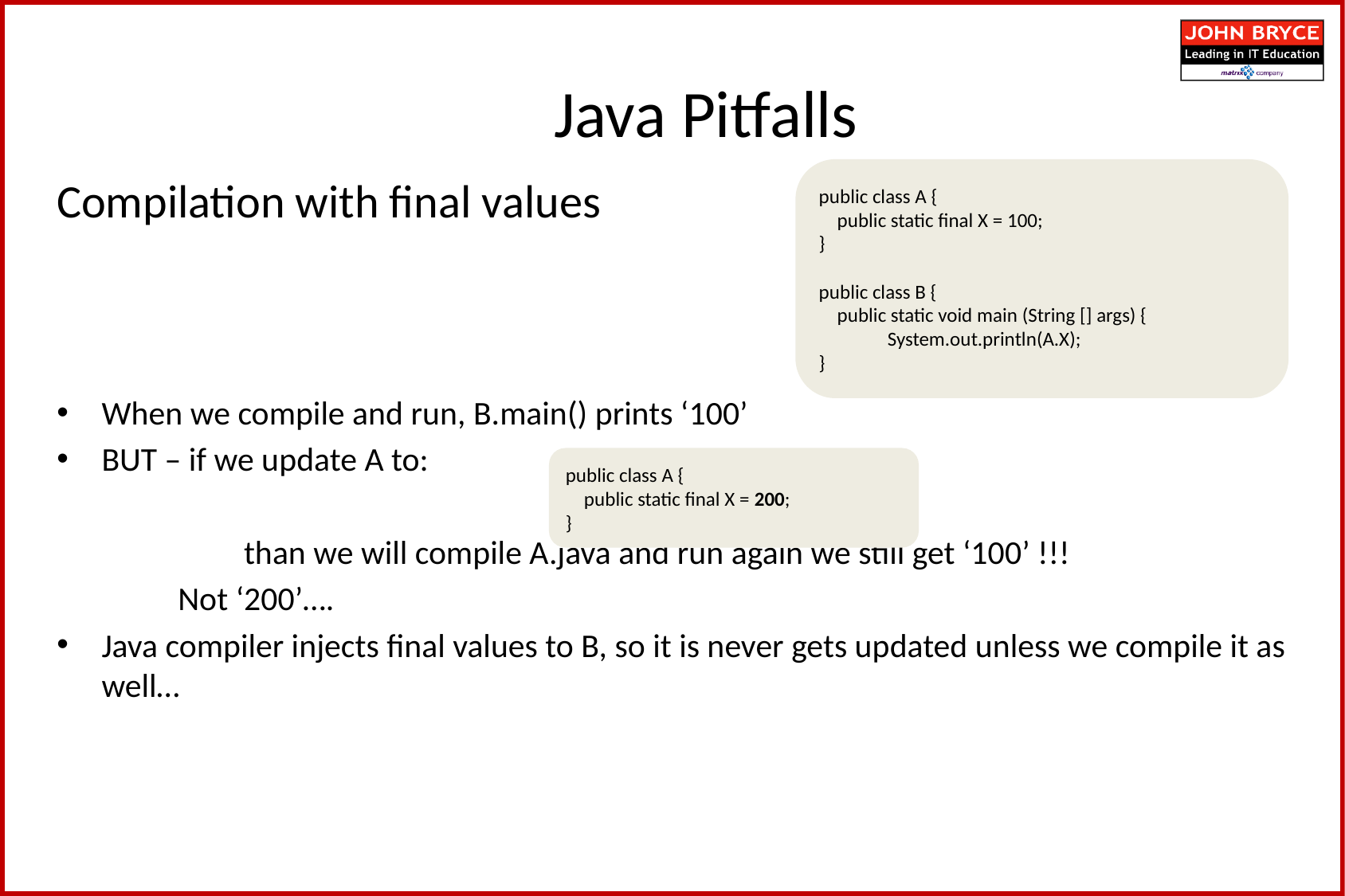

Java Pitfalls
public class A {
    public static final X = 100;
}

public class B {
    public static void main (String [] args) {
               System.out.println(A.X);
}
Compilation with final values

When we compile and run, B.main() prints ‘100’
BUT – if we update A to:

		   than we will compile A.java and run again we still get ‘100’ !!!
                Not ‘200’….
Java compiler injects final values to B, so it is never gets updated unless we compile it as well…

public class A {
    public static final X = 200;
}